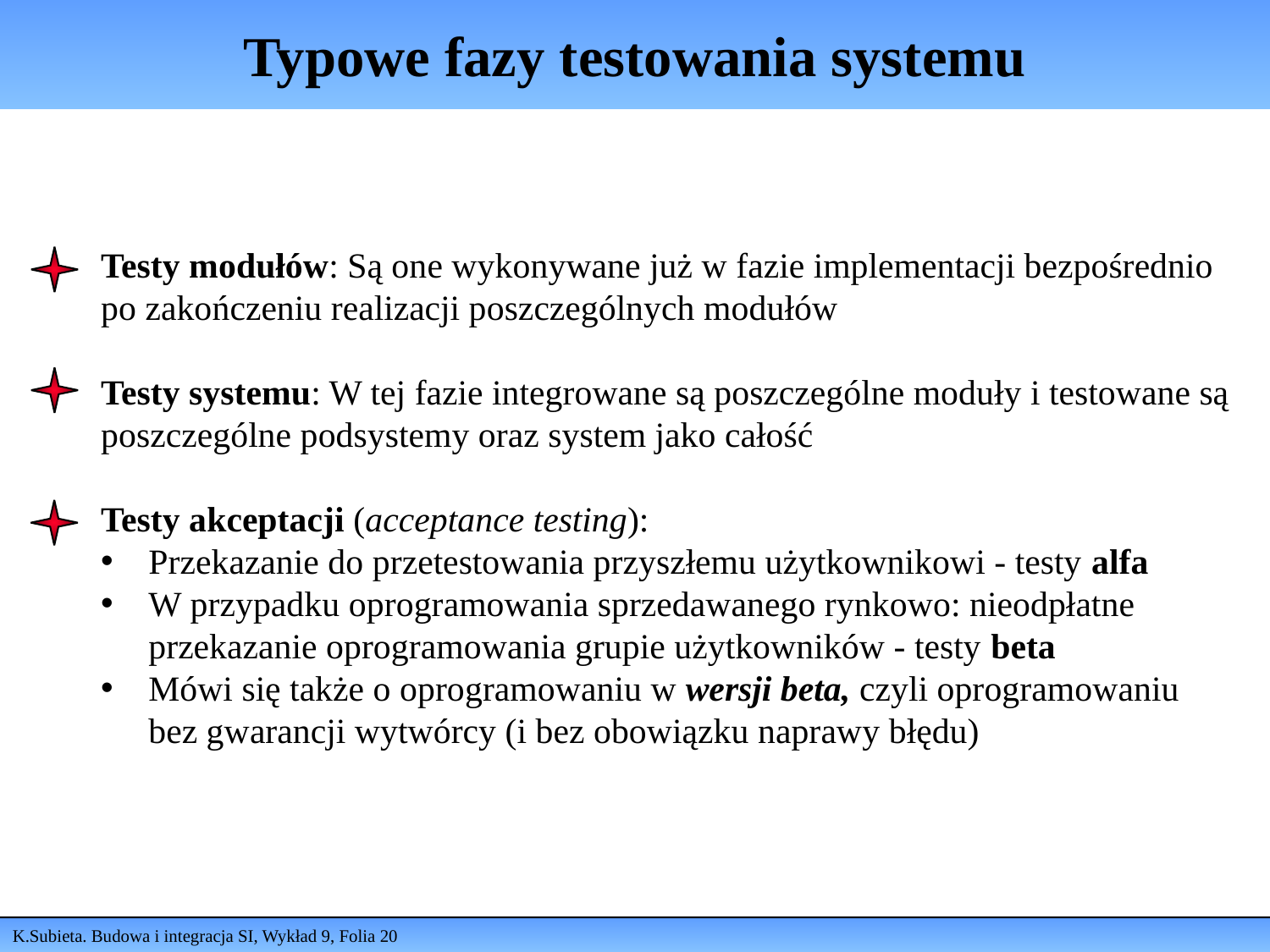

# Typowe fazy testowania systemu
Testy modułów: Są one wykonywane już w fazie implementacji bezpośrednio po zakończeniu realizacji poszczególnych modułów

Testy systemu: W tej fazie integrowane są poszczególne moduły i testowane są poszczególne podsystemy oraz system jako całość

Testy akceptacji (acceptance testing):
Przekazanie do przetestowania przyszłemu użytkownikowi - testy alfa
W przypadku oprogramowania sprzedawanego rynkowo: nieodpłatne przekazanie oprogramowania grupie użytkowników - testy beta
Mówi się także o oprogramowaniu w wersji beta, czyli oprogramowaniu bez gwarancji wytwórcy (i bez obowiązku naprawy błędu)